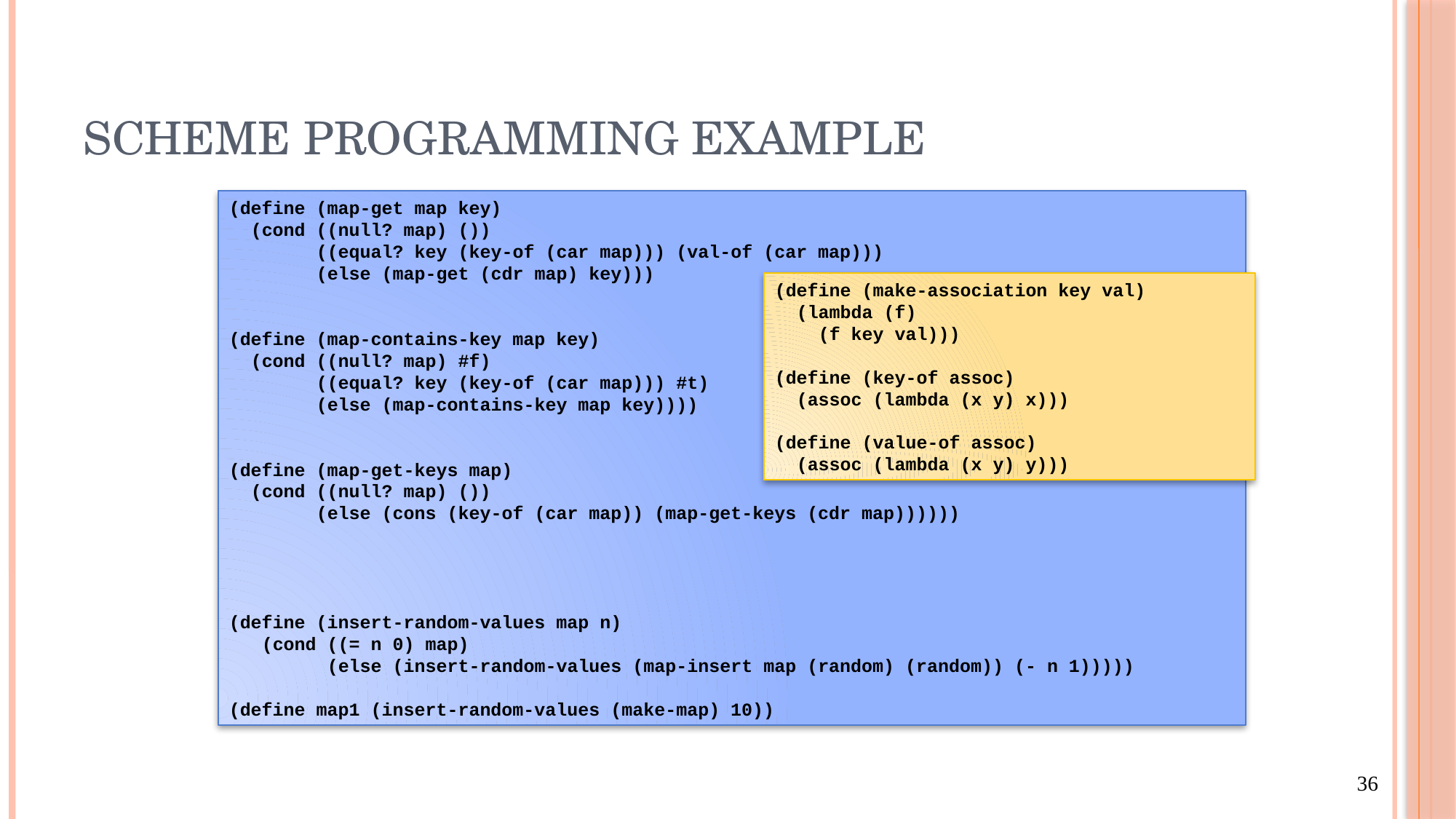

# Scheme Programming Example
(define (map-get map key)
  (cond ((null? map) ())
        ((equal? key (key-of (car map))) (val-of (car map)))
        (else (map-get (cdr map) key)))

(define (map-contains-key map key)
  (cond ((null? map) #f)
        ((equal? key (key-of (car map))) #t)
        (else (map-contains-key map key))))

(define (map-get-keys map)
  (cond ((null? map) ())
        (else (cons (key-of (car map)) (map-get-keys (cdr map))))))

(define (insert-random-values map n)
   (cond ((= n 0) map)
         (else (insert-random-values (map-insert map (random) (random)) (- n 1)))))

(define map1 (insert-random-values (make-map) 10))
(define (make-association key val)
  (lambda (f)
    (f key val)))

(define (key-of assoc)
  (assoc (lambda (x y) x)))

(define (value-of assoc)
  (assoc (lambda (x y) y)))